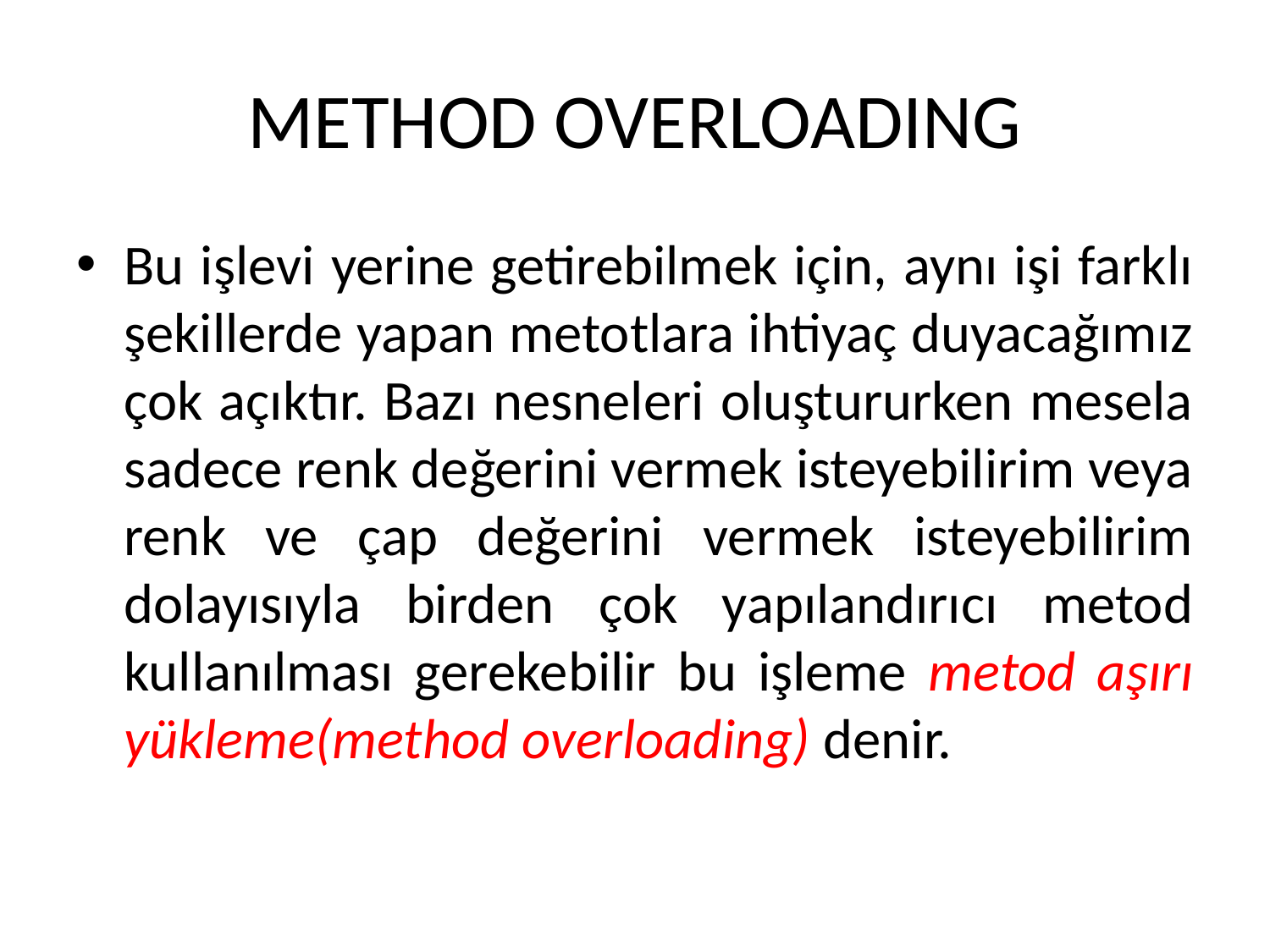

# METHOD OVERLOADING
Bu işlevi yerine getirebilmek için, aynı işi farklı şekillerde yapan metotlara ihtiyaç duyacağımız çok açıktır. Bazı nesneleri oluştururken mesela sadece renk değerini vermek isteyebilirim veya renk ve çap değerini vermek isteyebilirim dolayısıyla birden çok yapılandırıcı metod kullanılması gerekebilir bu işleme metod aşırı yükleme(method overloading) denir.